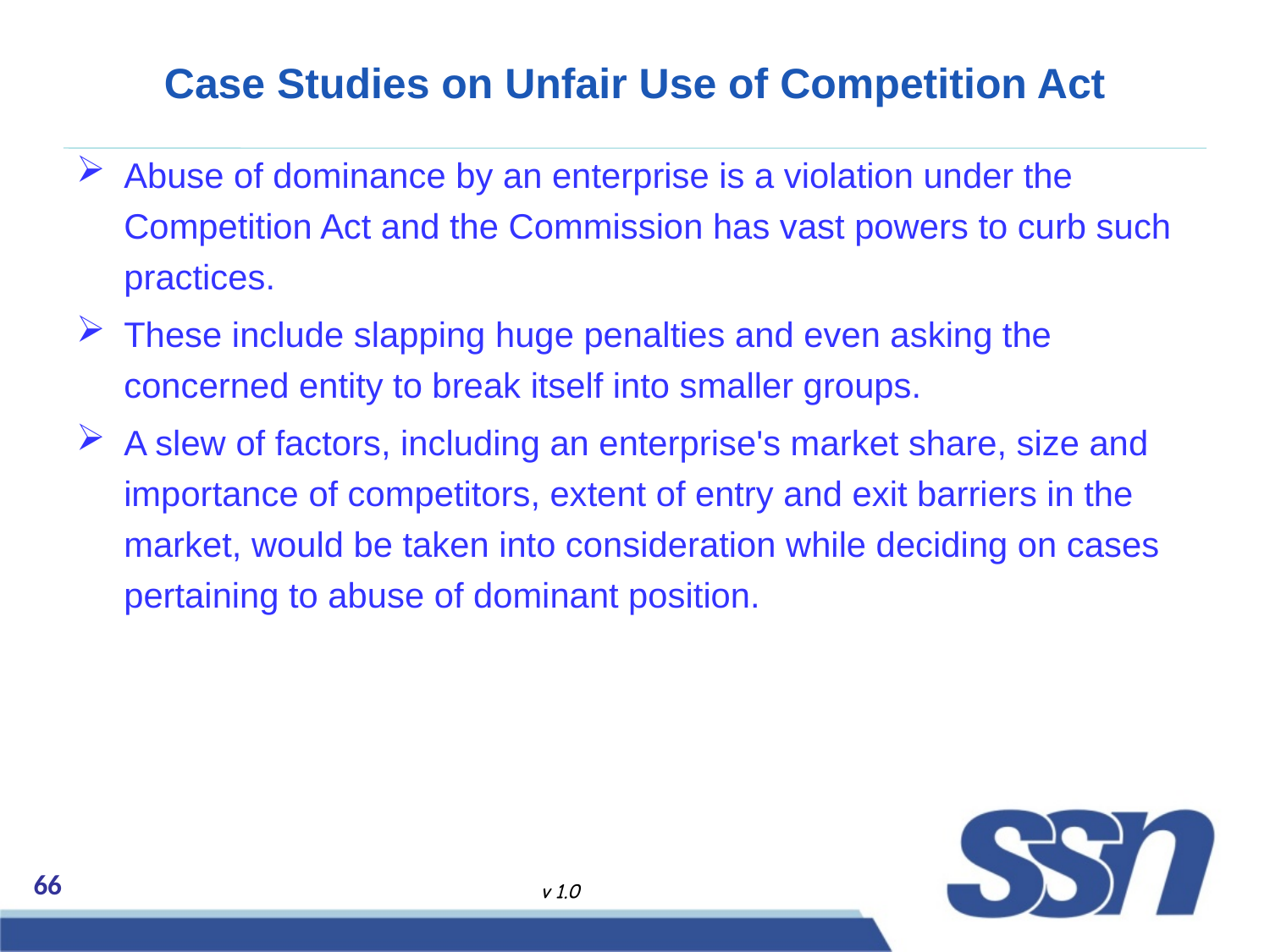

# Case Studies on Unfair Use of Competition Act
Abuse of dominance by an enterprise is a violation under the Competition Act and the Commission has vast powers to curb such practices.
These include slapping huge penalties and even asking the concerned entity to break itself into smaller groups.
A slew of factors, including an enterprise's market share, size and importance of competitors, extent of entry and exit barriers in the market, would be taken into consideration while deciding on cases pertaining to abuse of dominant position.